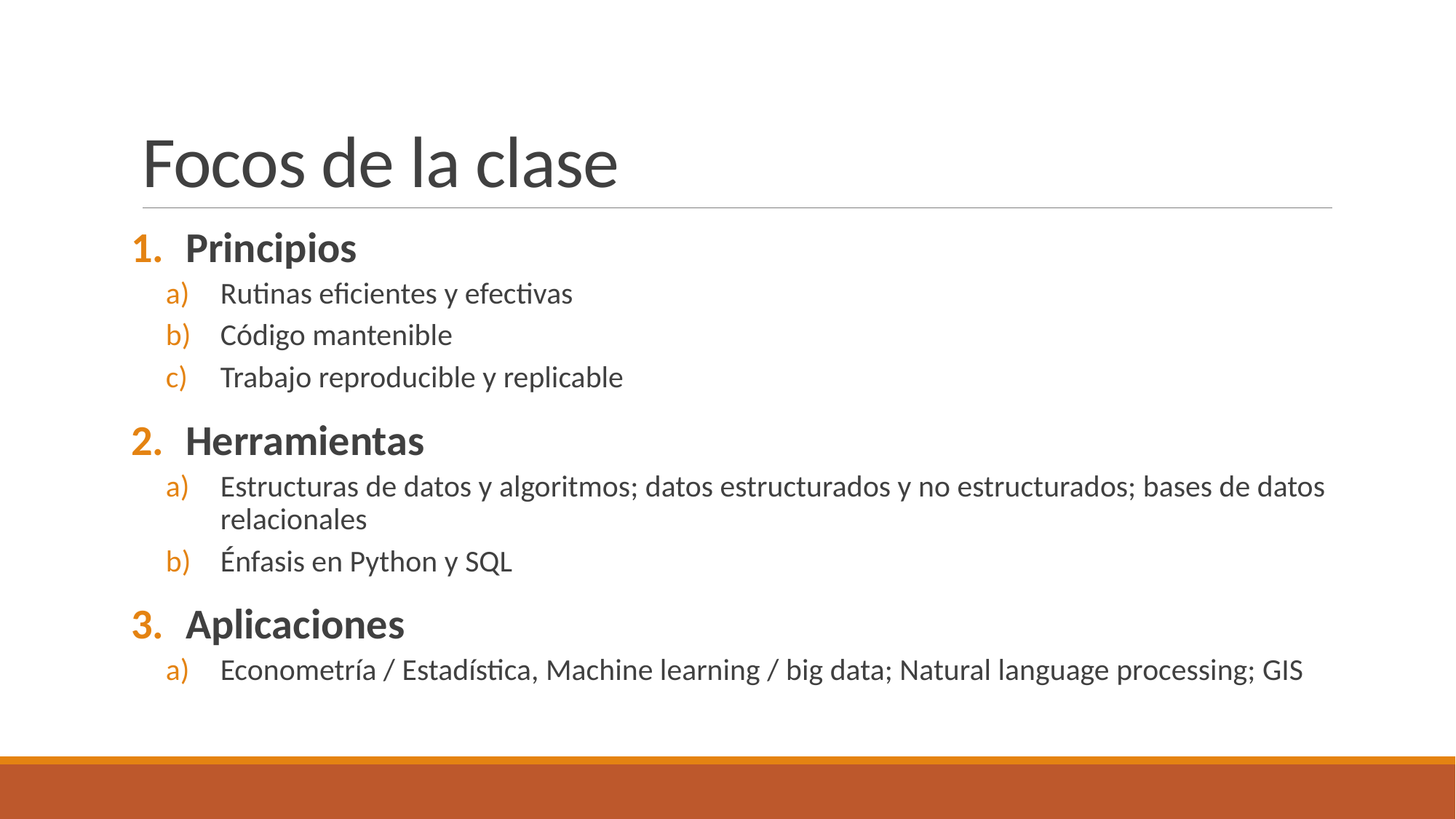

# Focos de la clase
Principios
Rutinas eficientes y efectivas
Código mantenible
Trabajo reproducible y replicable
Herramientas
Estructuras de datos y algoritmos; datos estructurados y no estructurados; bases de datos relacionales
Énfasis en Python y SQL
Aplicaciones
Econometría / Estadística, Machine learning / big data; Natural language processing; GIS